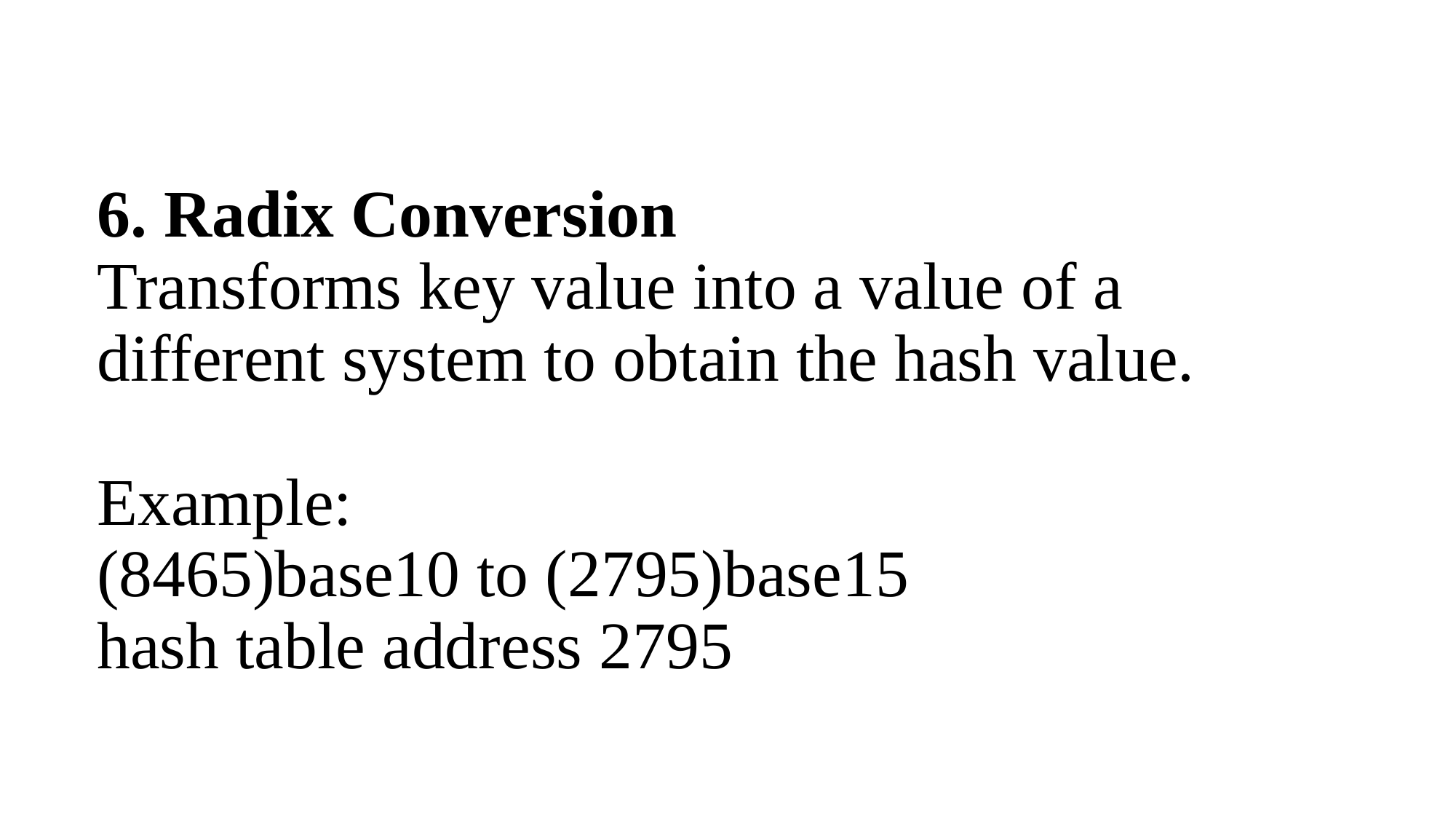

# 6. Radix Conversion Transforms key value into a value of a different system to obtain the hash value. Example: (8465)base10 to (2795)base15 hash table address 2795